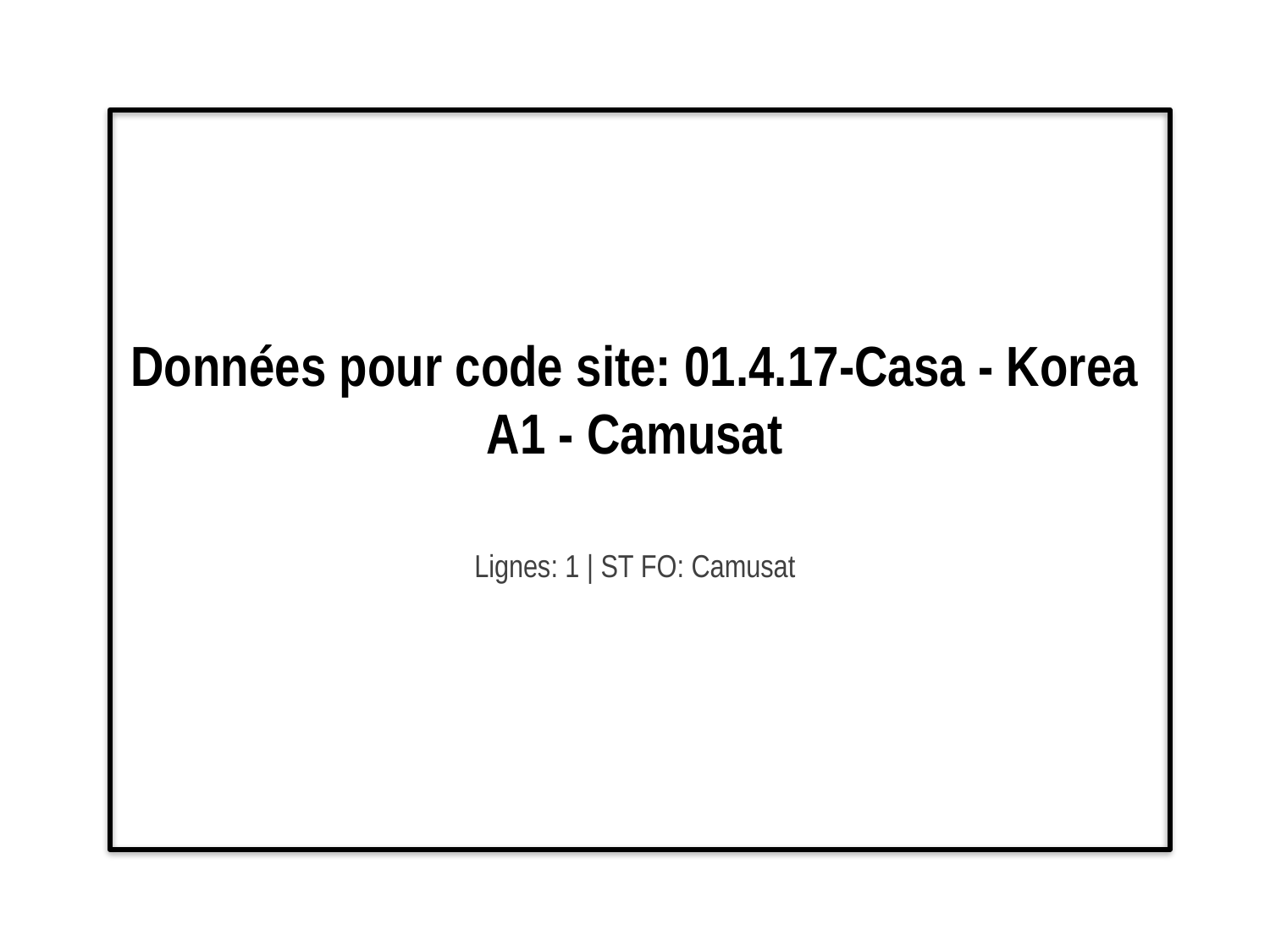

# Données pour code site: 01.4.17-Casa - Korea A1 - Camusat
Lignes: 1 | ST FO: Camusat